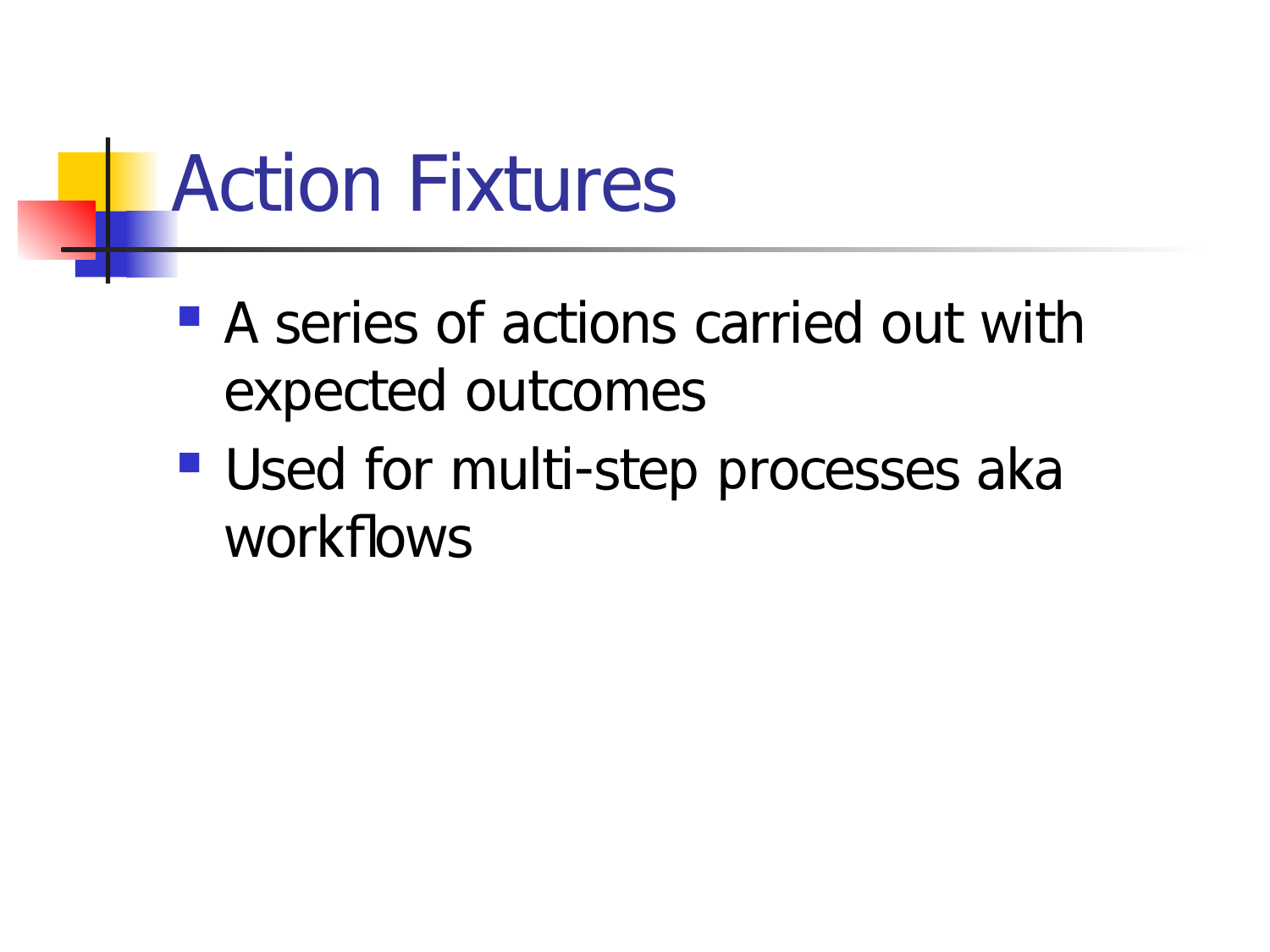

# Action Fixtures
A series of actions carried out with expected outcomes
Used for multi-step processes aka workflows